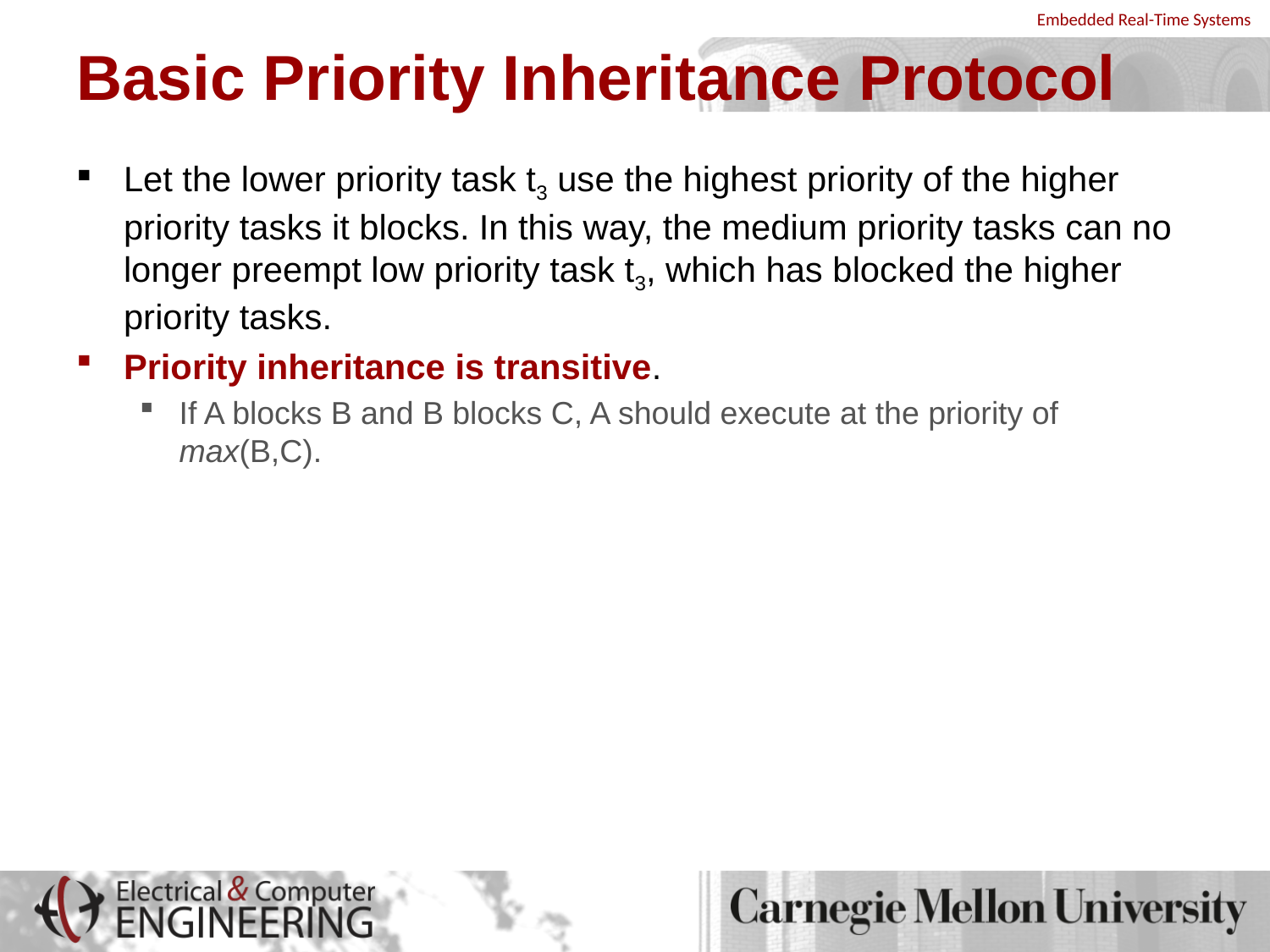

# Basic Priority Inheritance Protocol
Let the lower priority task t3 use the highest priority of the higher priority tasks it blocks. In this way, the medium priority tasks can no longer preempt low priority task t3, which has blocked the higher priority tasks.
Priority inheritance is transitive.
If A blocks B and B blocks C, A should execute at the priority of max(B,C).